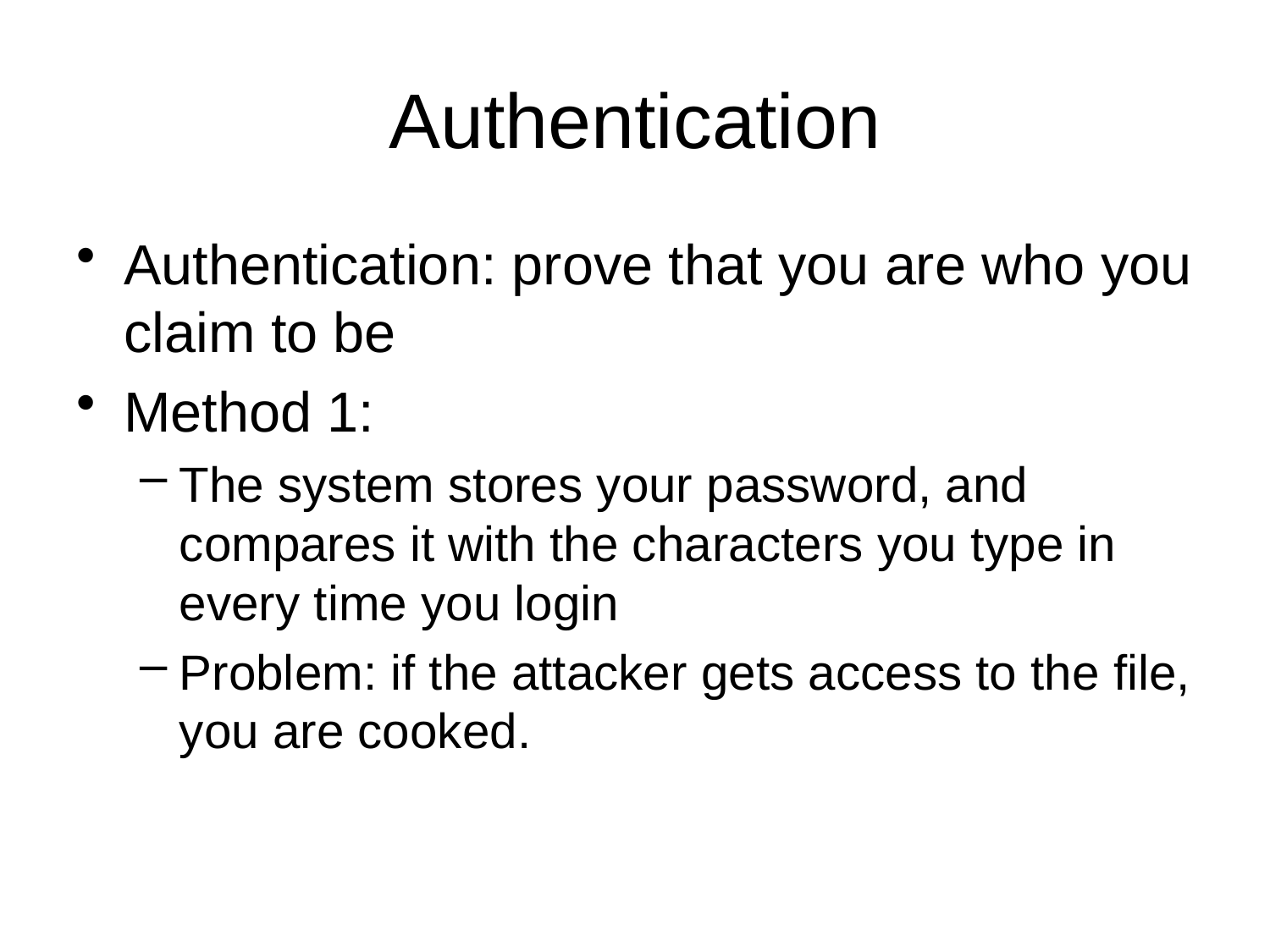

# Authentication
Authentication: prove that you are who you claim to be
Method 1:
The system stores your password, and compares it with the characters you type in every time you login
Problem: if the attacker gets access to the file, you are cooked.